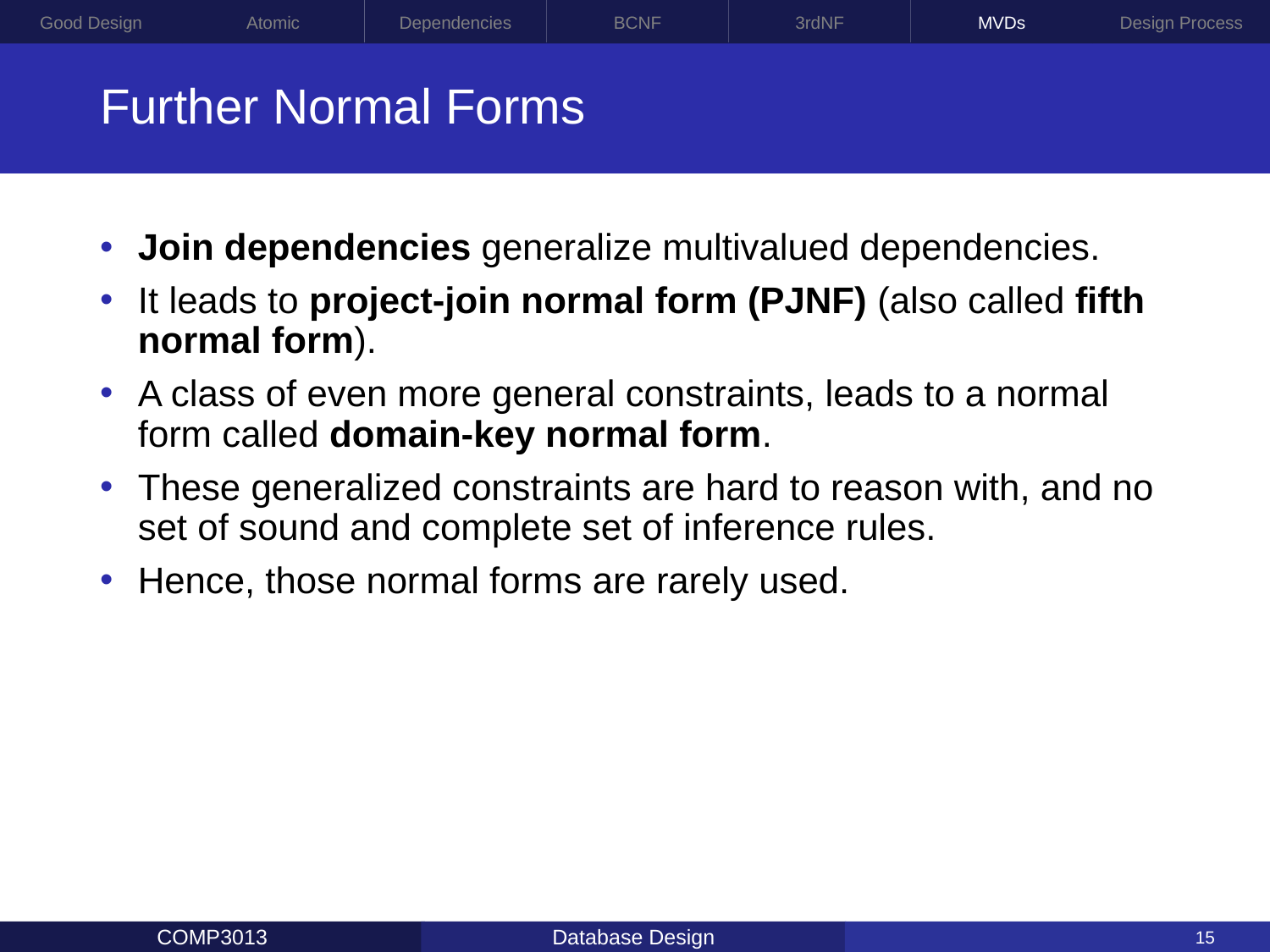

Good Design
Atomic
Dependencies
BCNF
3rdNF
MVDs
Design Process
# Further Normal Forms
Join dependencies generalize multivalued dependencies.
It leads to project-join normal form (PJNF) (also called fifth normal form).
A class of even more general constraints, leads to a normal form called domain-key normal form.
These generalized constraints are hard to reason with, and no set of sound and complete set of inference rules.
Hence, those normal forms are rarely used.